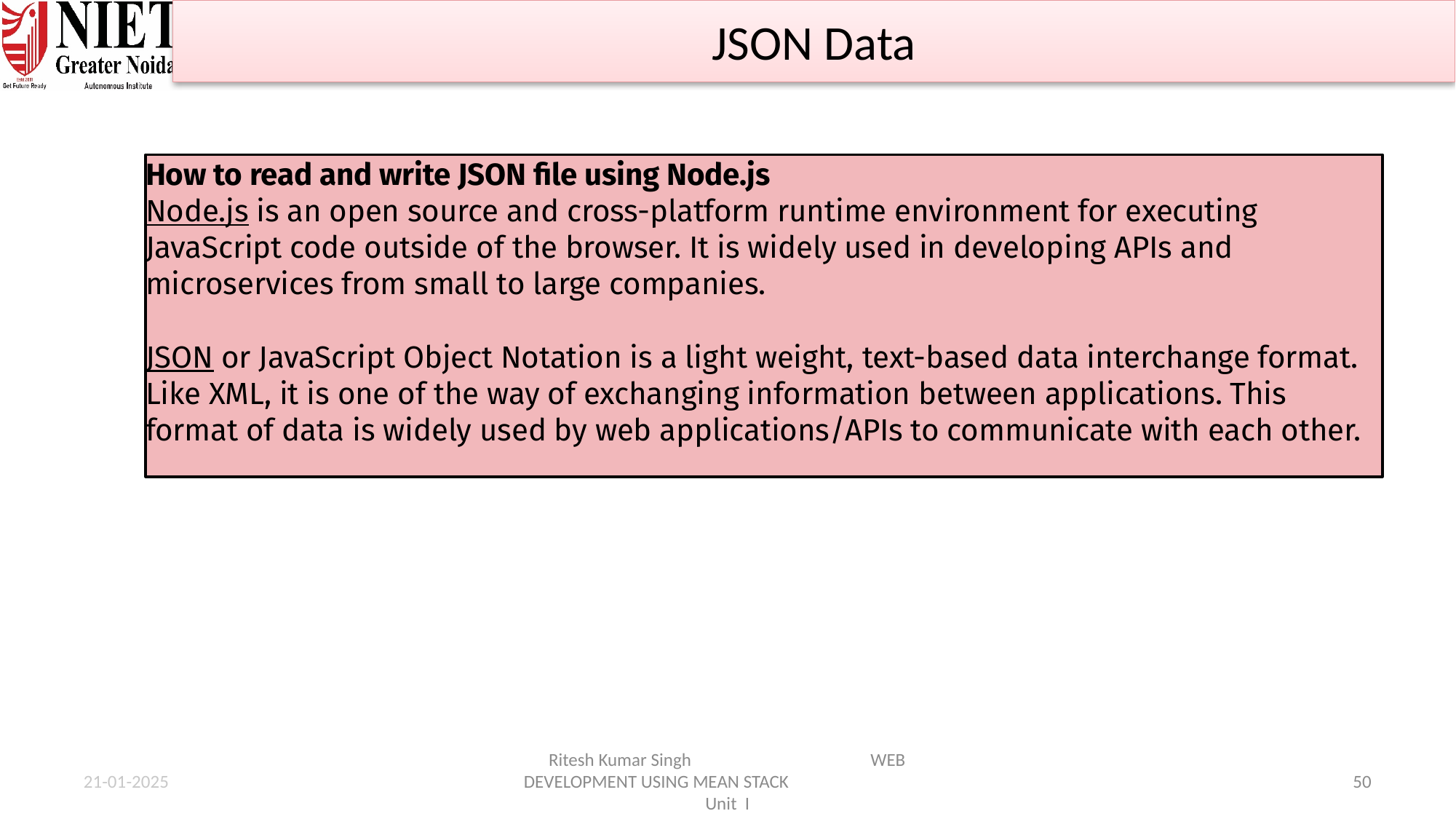

JSON Data
How to read and write JSON file using Node.js
Node.js is an open source and cross-platform runtime environment for executing JavaScript code outside of the browser. It is widely used in developing APIs and microservices from small to large companies.

JSON or JavaScript Object Notation is a light weight, text-based data interchange format. Like XML, it is one of the way of exchanging information between applications. This format of data is widely used by web applications/APIs to communicate with each other.

21-01-2025
Ritesh Kumar Singh                                           WEB DEVELOPMENT USING MEAN STACK                                   Unit  I
50